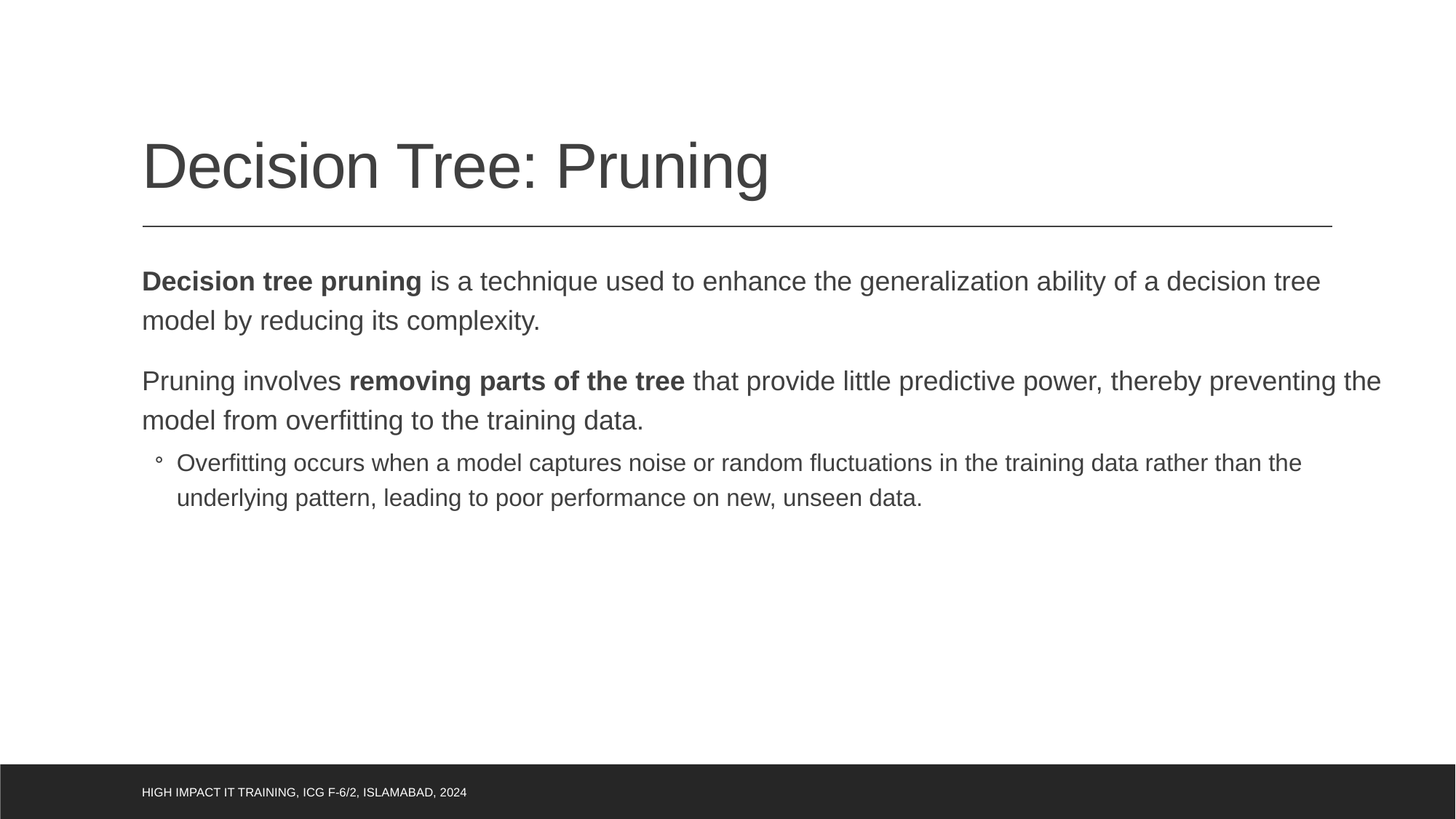

# Decision Tree: Pruning
Decision tree pruning is a technique used to enhance the generalization ability of a decision tree model by reducing its complexity.
Pruning involves removing parts of the tree that provide little predictive power, thereby preventing the model from overfitting to the training data.
Overfitting occurs when a model captures noise or random fluctuations in the training data rather than the underlying pattern, leading to poor performance on new, unseen data.

High Impact IT Training, ICG F-6/2, Islamabad, 2024